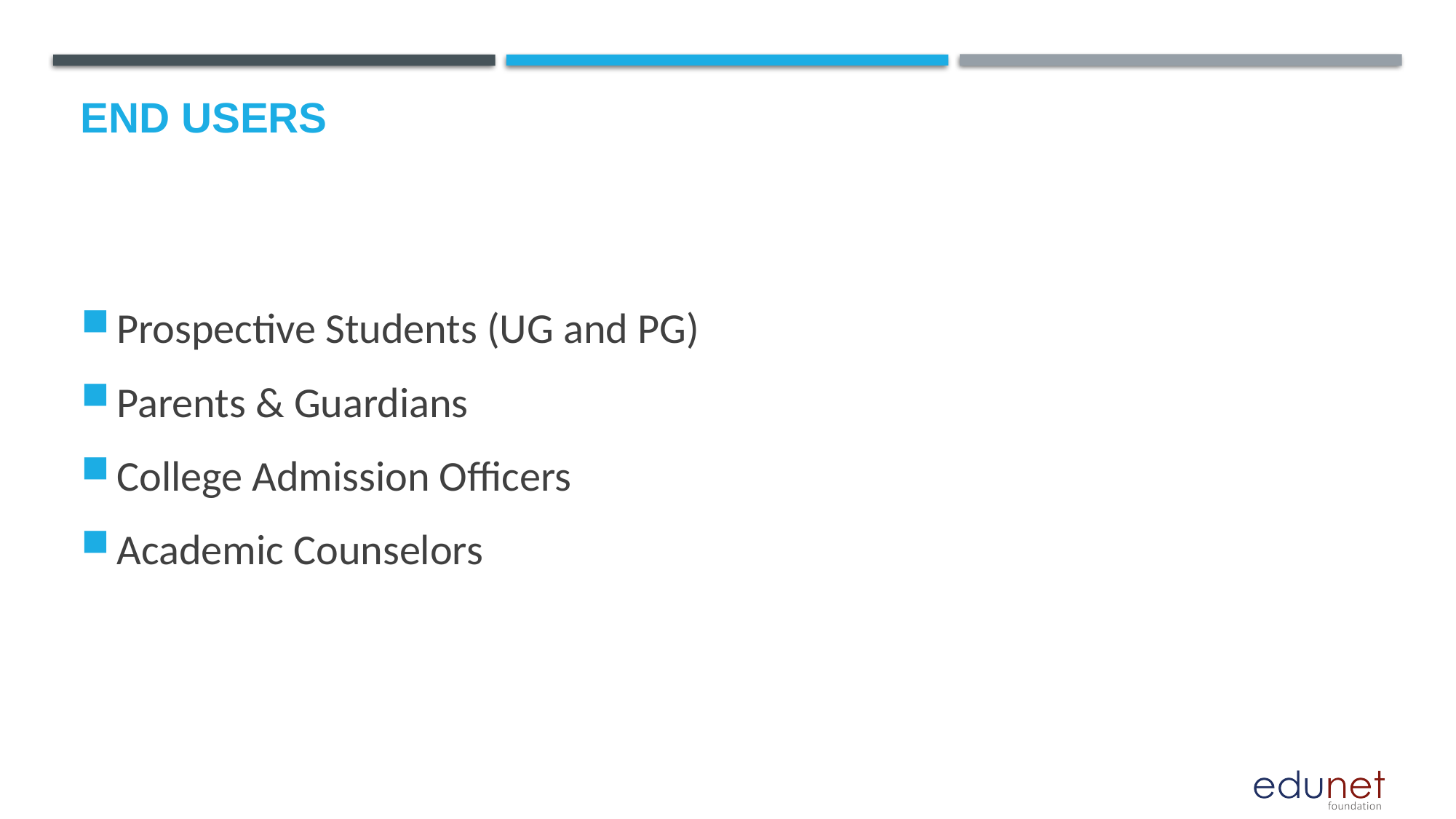

# End users
Prospective Students (UG and PG)
Parents & Guardians
College Admission Officers
Academic Counselors